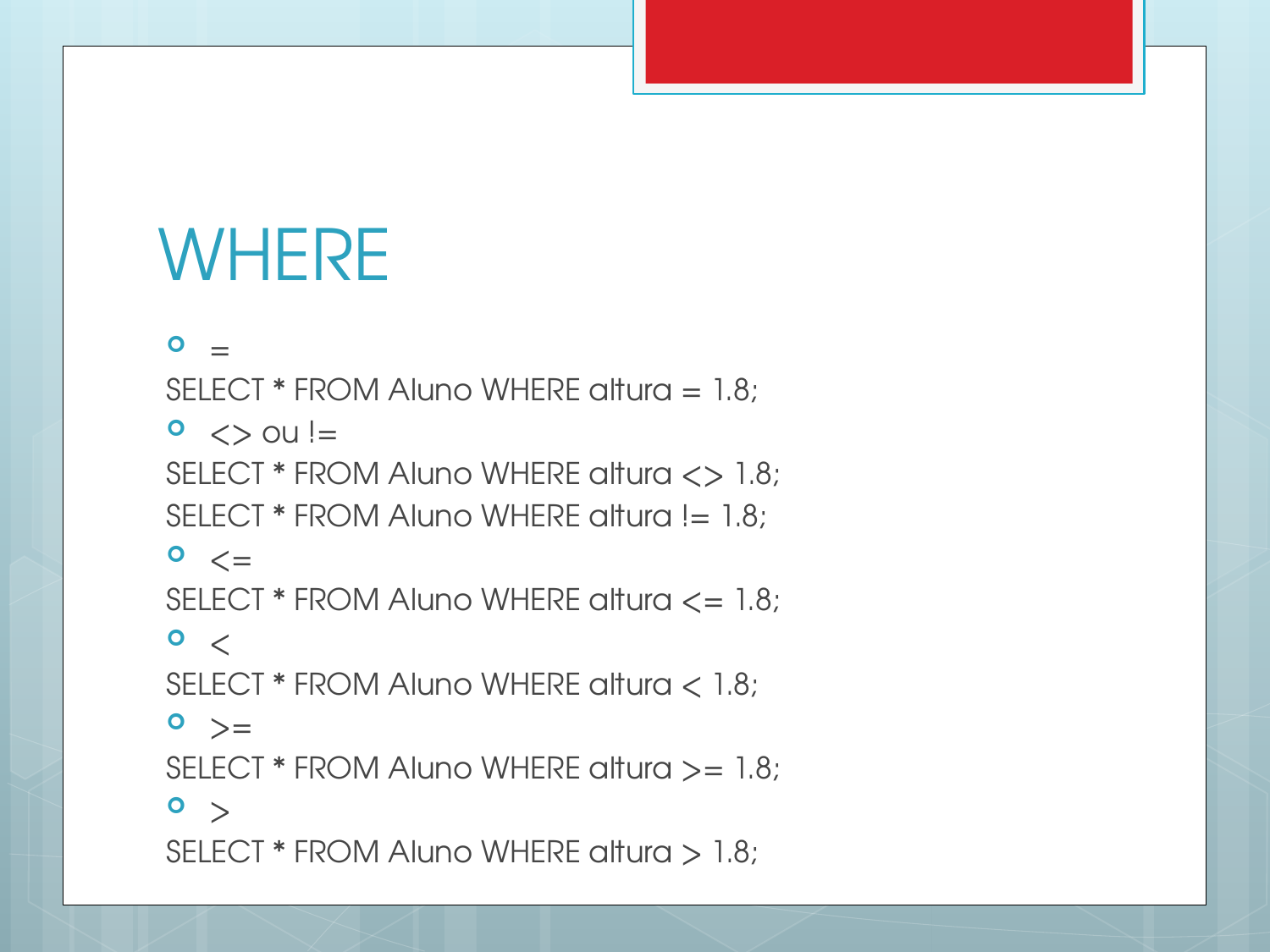

# WHERE
 =
SELECT * FROM Aluno WHERE altura = 1.8;
 <> ou !=
SELECT * FROM Aluno WHERE altura <> 1.8;
SELECT * FROM Aluno WHERE altura != 1.8;
 <=
SELECT * FROM Aluno WHERE altura <= 1.8;
 <
SELECT * FROM Aluno WHERE altura < 1.8;
 >=
SELECT * FROM Aluno WHERE altura >= 1.8;
 >
SELECT * FROM Aluno WHERE altura > 1.8;